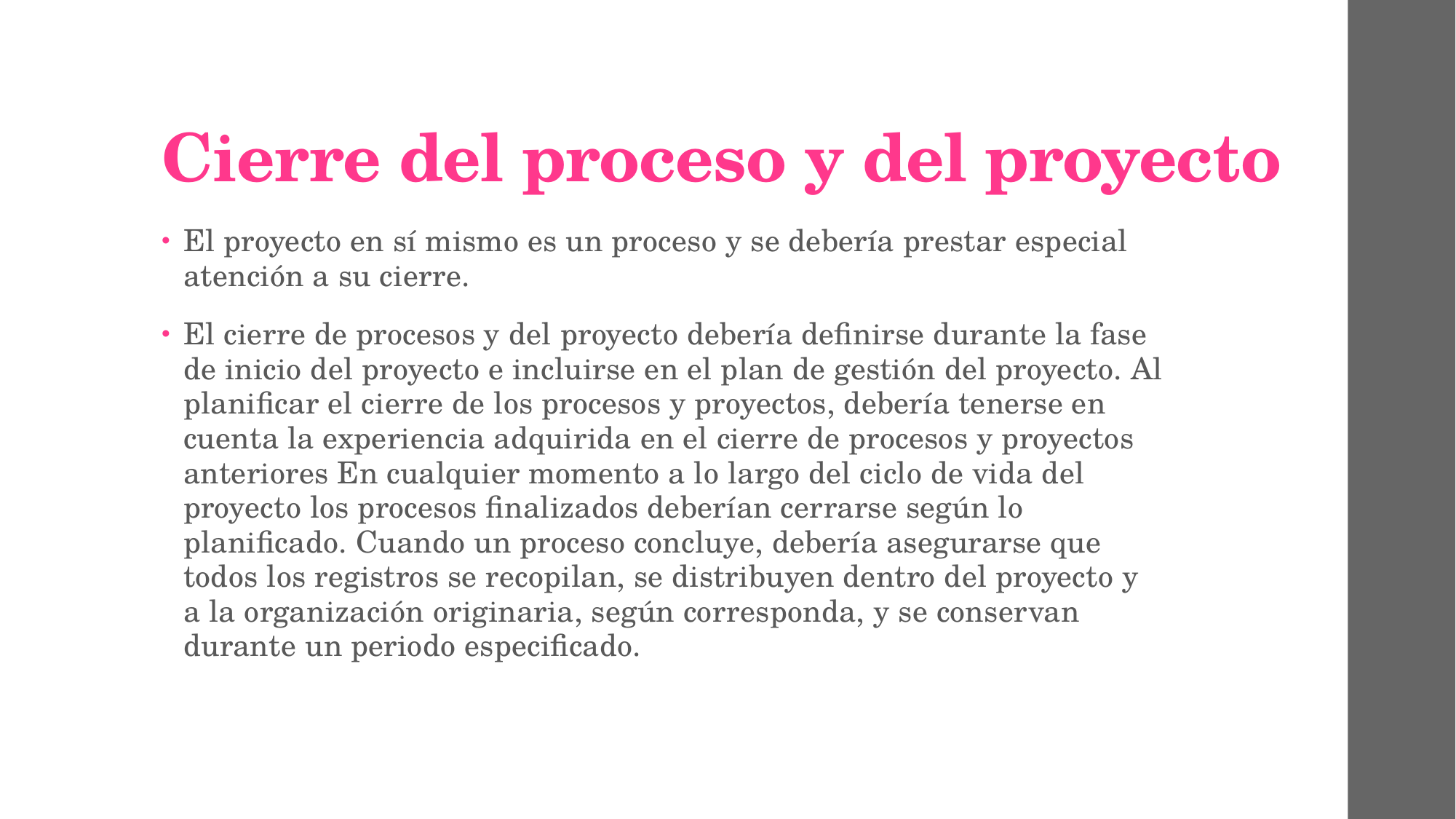

# Cierre del proceso y del proyecto
El proyecto en sí mismo es un proceso y se debería prestar especial atención a su cierre.
El cierre de procesos y del proyecto debería definirse durante la fase de inicio del proyecto e incluirse en el plan de gestión del proyecto. Al planificar el cierre de los procesos y proyectos, debería tenerse en cuenta la experiencia adquirida en el cierre de procesos y proyectos anteriores En cualquier momento a lo largo del ciclo de vida del proyecto los procesos finalizados deberían cerrarse según lo planificado. Cuando un proceso concluye, debería asegurarse que todos los registros se recopilan, se distribuyen dentro del proyecto y a la organización originaria, según corresponda, y se conservan durante un periodo especificado.